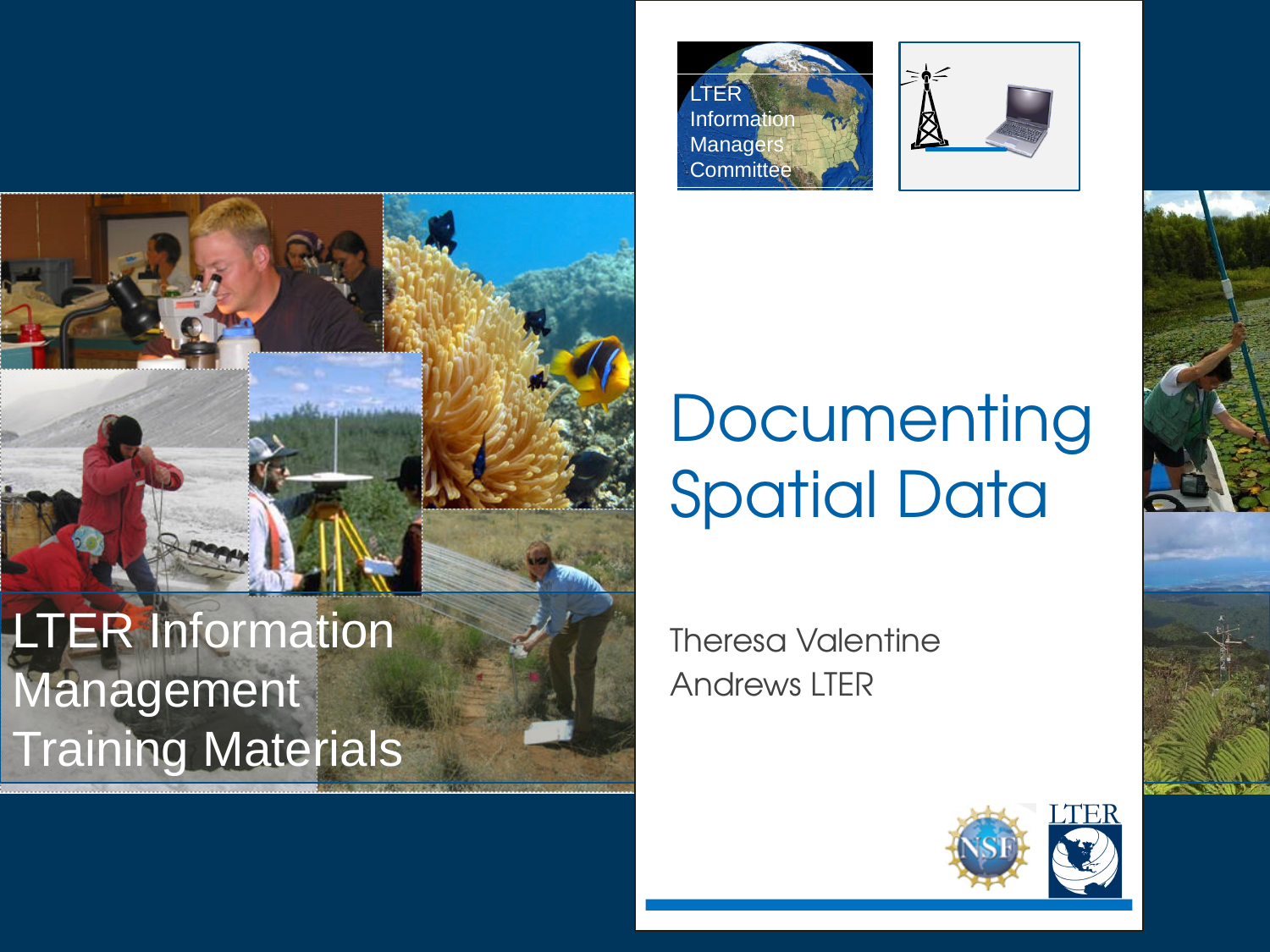

# Documenting Spatial Data
Theresa Valentine
Andrews LTER